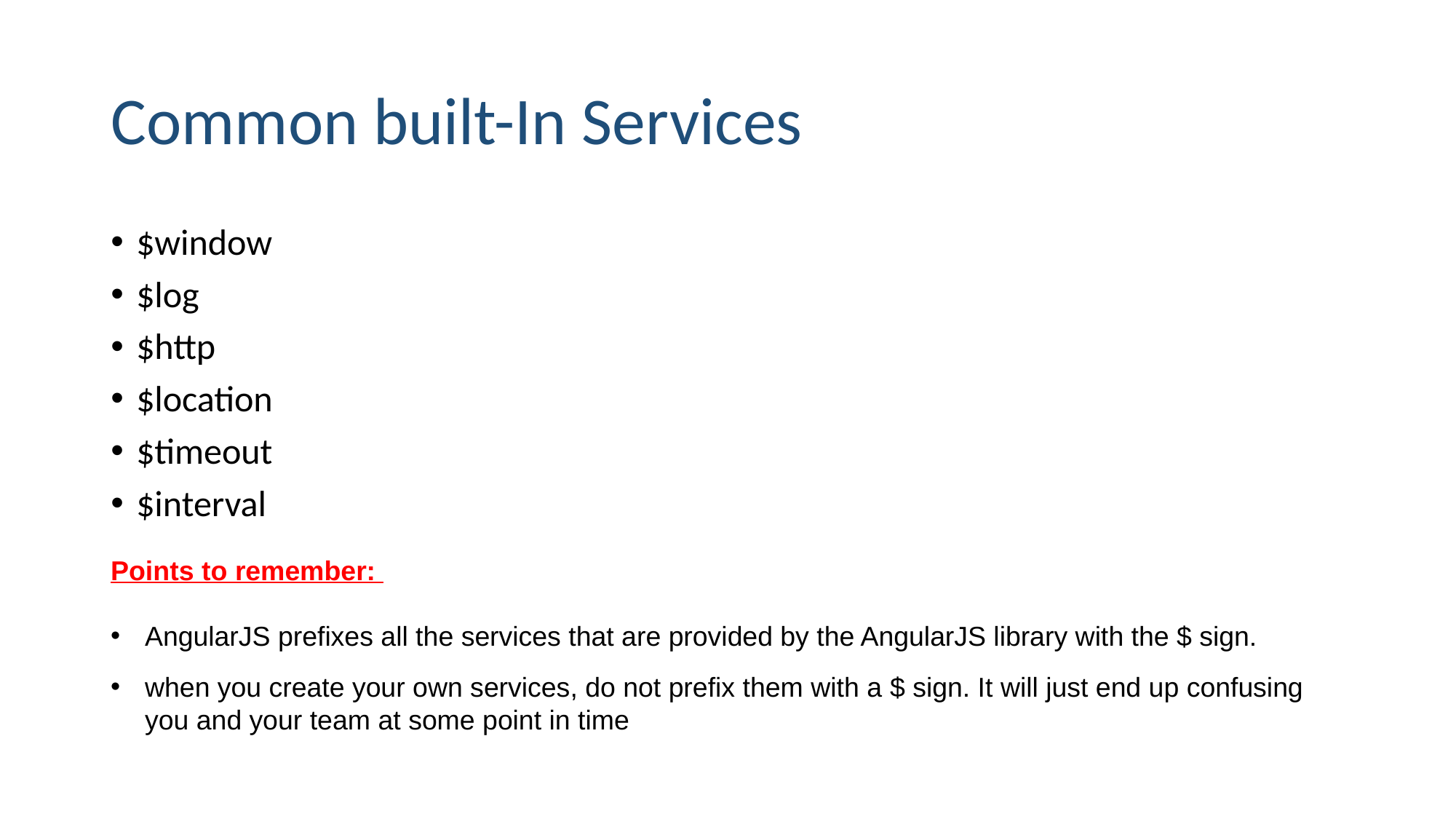

# Common built-In Services
$window
$log
$http
$location
$timeout
$interval

Points to remember:

AngularJS prefixes all the services that are provided by the AngularJS library with the $ sign.

when you create your own services, do not prefix them with a $ sign. It will just end up confusing you and your team at some point in time